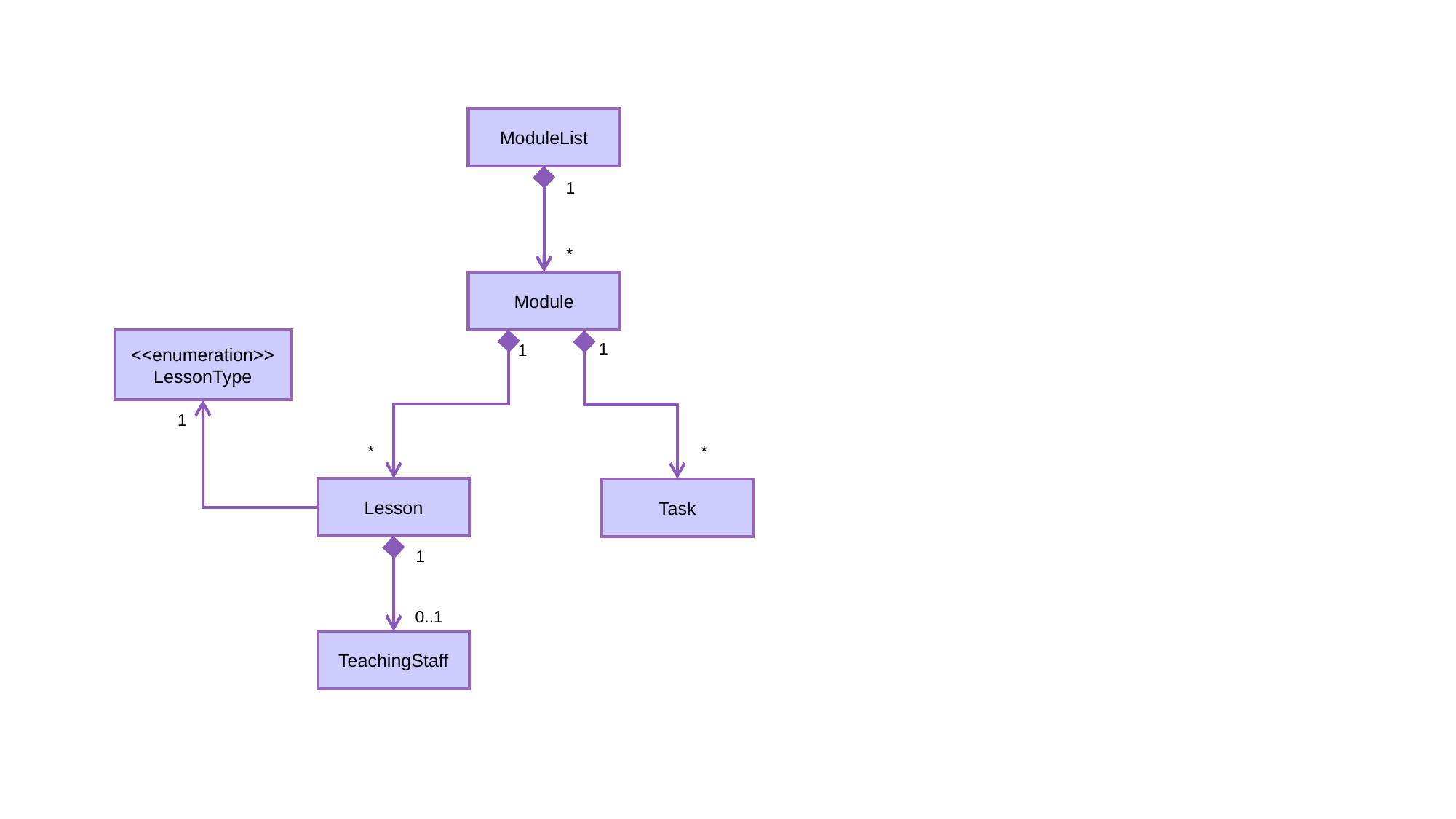

ModuleList

1
*
Module
<<enumeration>>
LessonType

1

1
1
*
*
Lesson
Task

1
0..1
TeachingStaff